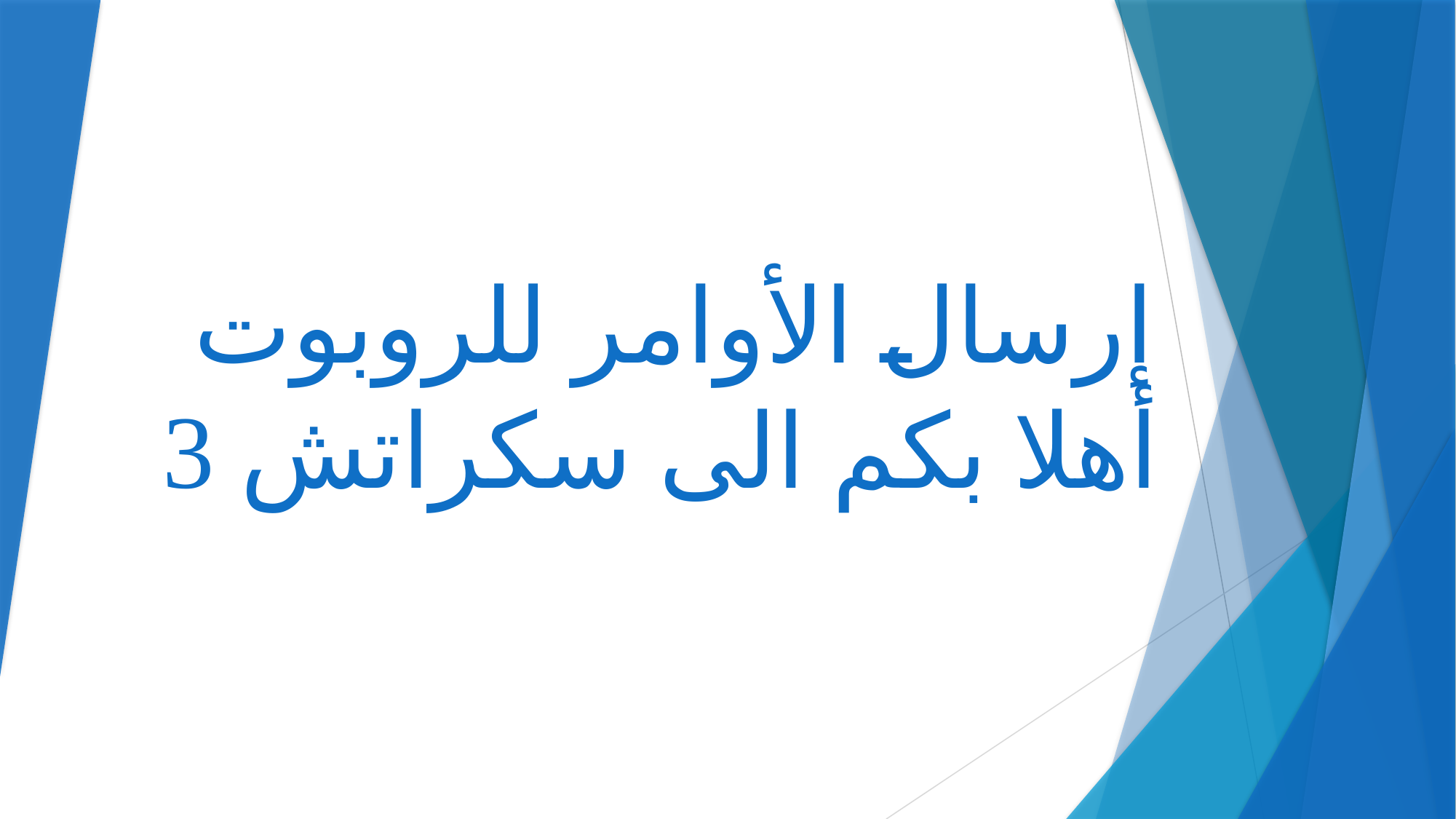

إرسال الأوامر للروبوت
أهلا بكم الى سكراتش 3